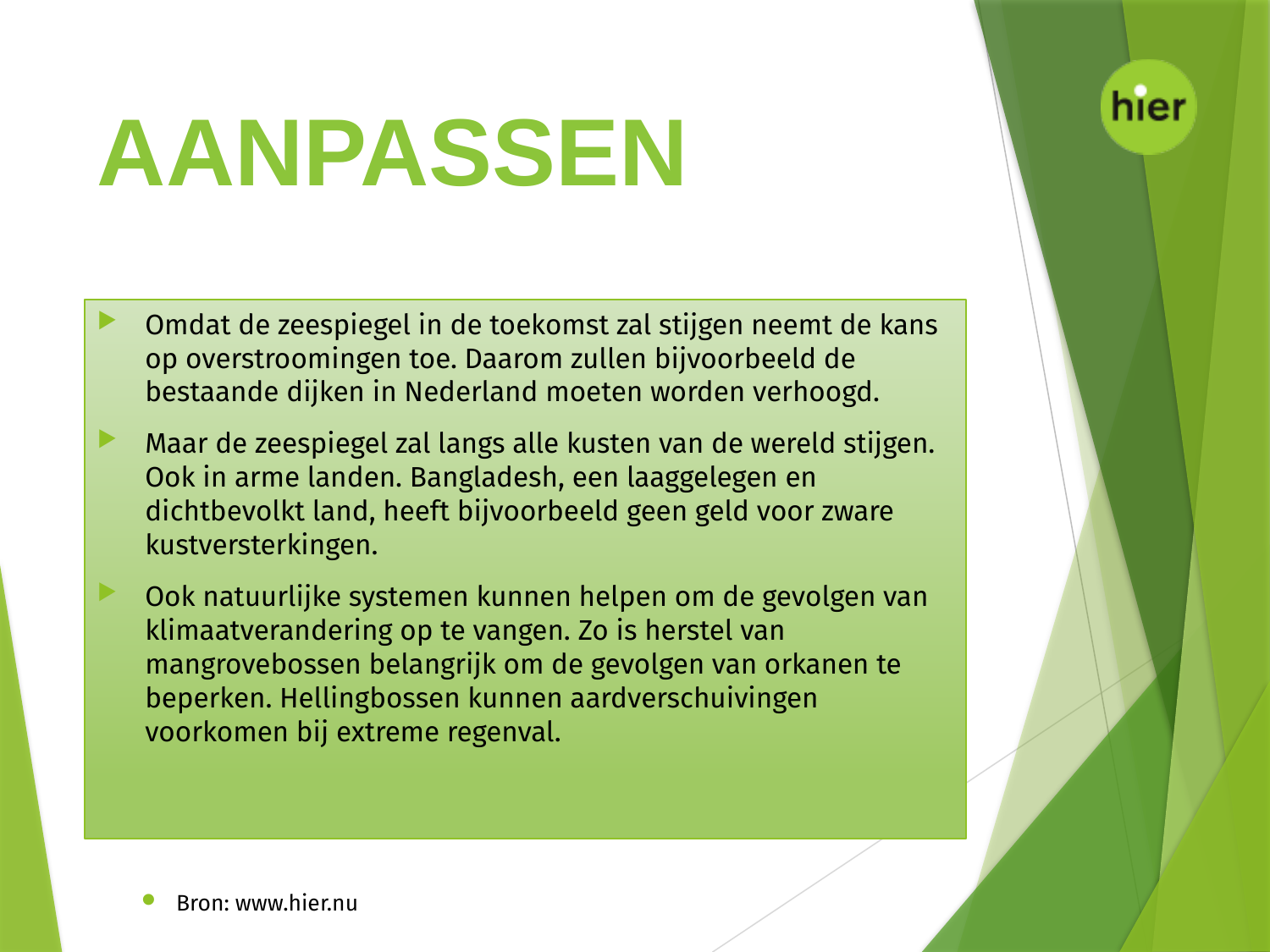

# Aanpassen
Omdat de zeespiegel in de toekomst zal stijgen neemt de kans op overstroomingen toe. Daarom zullen bijvoorbeeld de bestaande dijken in Nederland moeten worden verhoogd.
Maar de zeespiegel zal langs alle kusten van de wereld stijgen. Ook in arme landen. Bangladesh, een laaggelegen en dichtbevolkt land, heeft bijvoorbeeld geen geld voor zware kustversterkingen.
Ook natuurlijke systemen kunnen helpen om de gevolgen van klimaatverandering op te vangen. Zo is herstel van mangrovebossen belangrijk om de gevolgen van orkanen te beperken. Hellingbossen kunnen aardverschuivingen voorkomen bij extreme regenval.
Bron: www.hier.nu